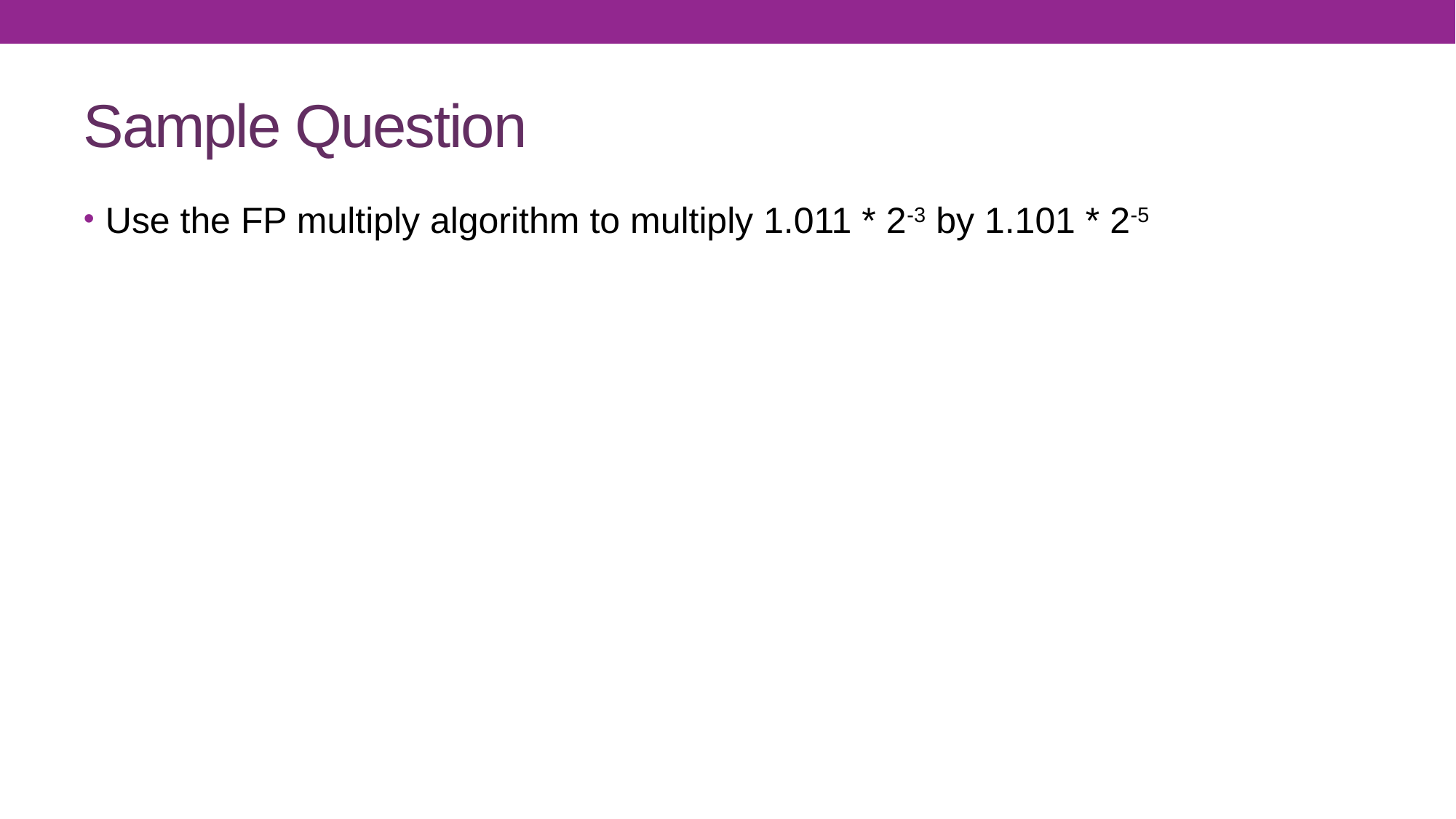

# Sample Question
Use the FP multiply algorithm to multiply 1.011 * 2-3 by 1.101 * 2-5